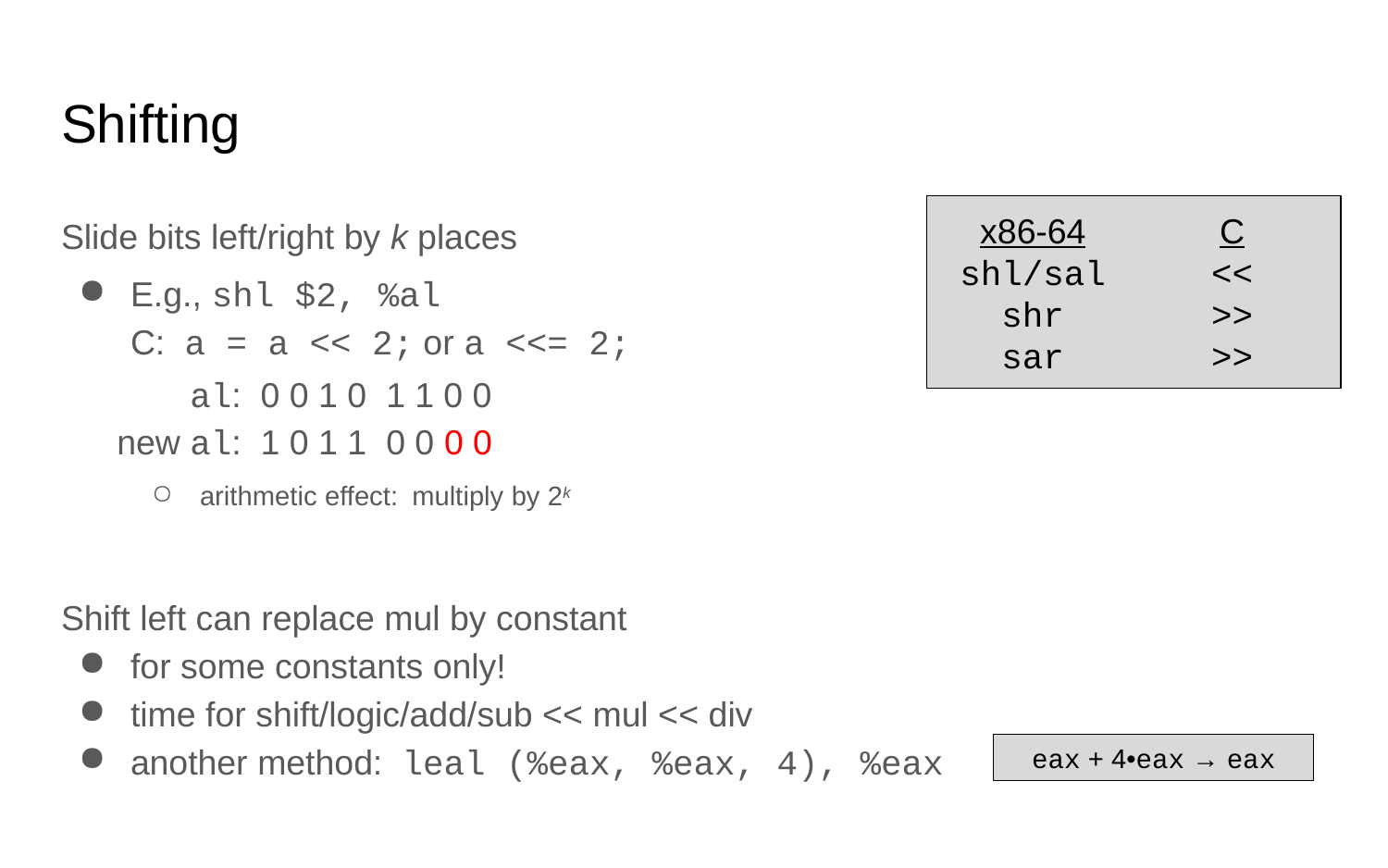

# Shifting
Slide bits left/right by k places
x86-64
shl/sal
shr
sar

C
<<
>>
>>

E.g., shl $2, %al
C:  a = a << 2; or a <<= 2;
al:  0 0 1 0  1 1 0 0
new al:  1 0 1 1  0 0 0 0
arithmetic effect:
multiply by 2k
Shift left can replace mul by constant
for some constants only!
time for shift/logic/add/sub << mul << div
another method:  leal (%eax, %eax, 4), %eax
eax + 4•eax → eax